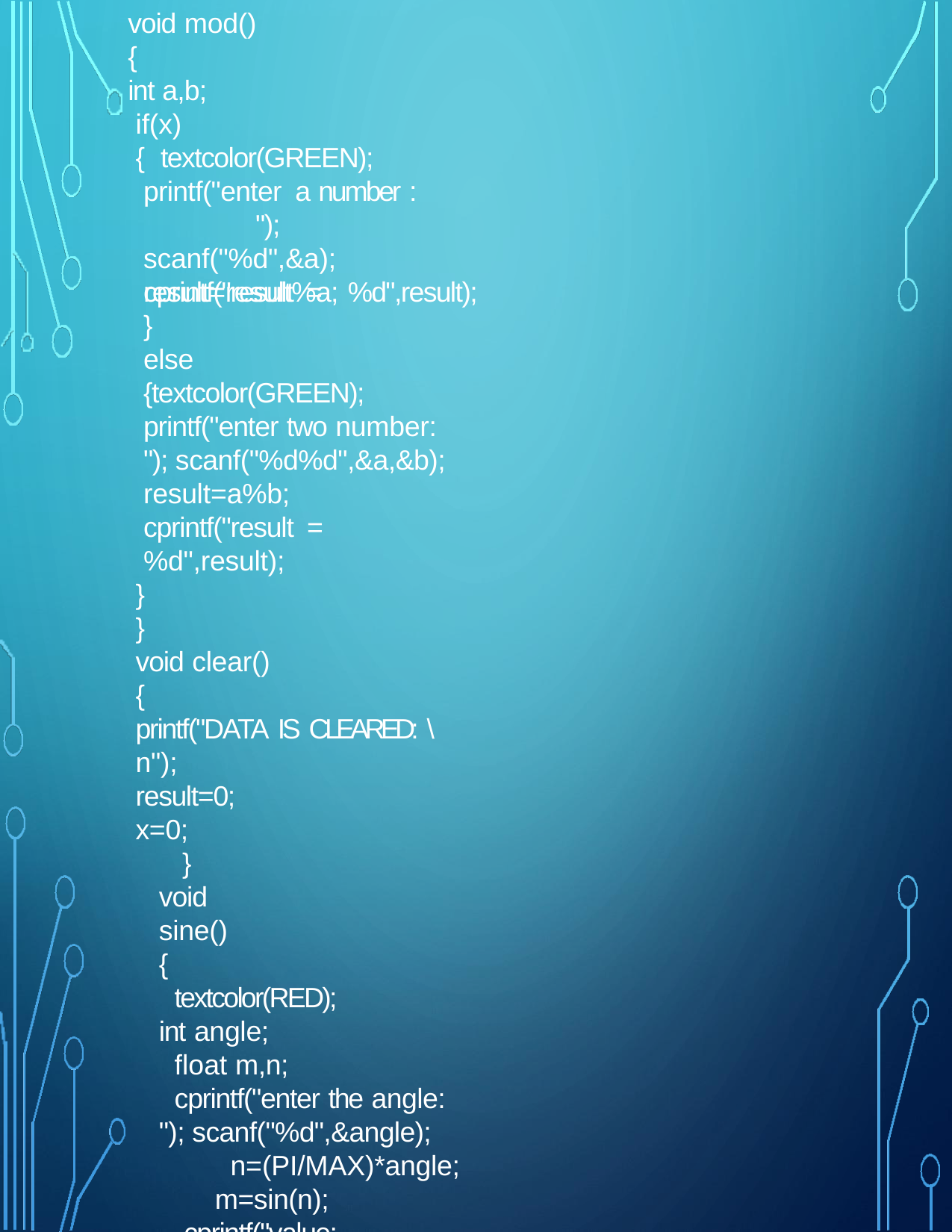

void mod()
{
int a,b; if(x)
{ textcolor(GREEN); printf("enter a number :	"); scanf("%d",&a); result=result%a;
cprintf("result =
}
else
%d",result);
{textcolor(GREEN); printf("enter two number:	"); scanf("%d%d",&a,&b); result=a%b;
cprintf("result = %d",result);
}
}
void clear()
{
printf("DATA IS CLEARED: \n");
result=0; x=0;
}
void sine()
{
textcolor(RED); int angle;
float m,n;
cprintf("enter the angle: "); scanf("%d",&angle);
n=(PI/MAX)*angle;
m=sin(n); cprintf("value: %f",m);
}